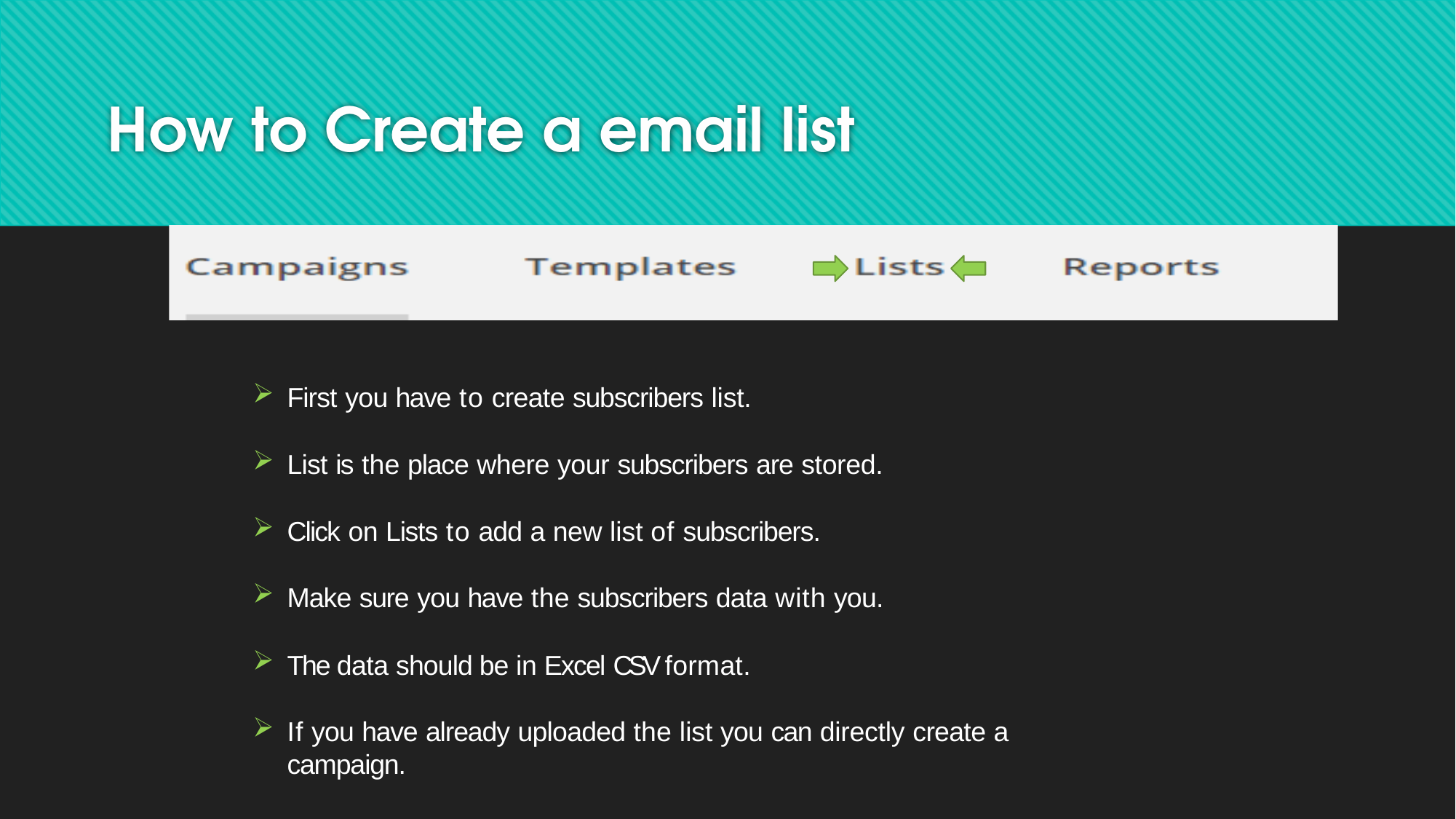

# How to Create a email list

First you have to create subscribers list.

List is the place where your subscribers are stored.

Click on Lists to add a new list of subscribers.

Make sure you have the subscribers data with you.

The data should be in Excel CSV format.

If you have already uploaded the list you can directly create a campaign.